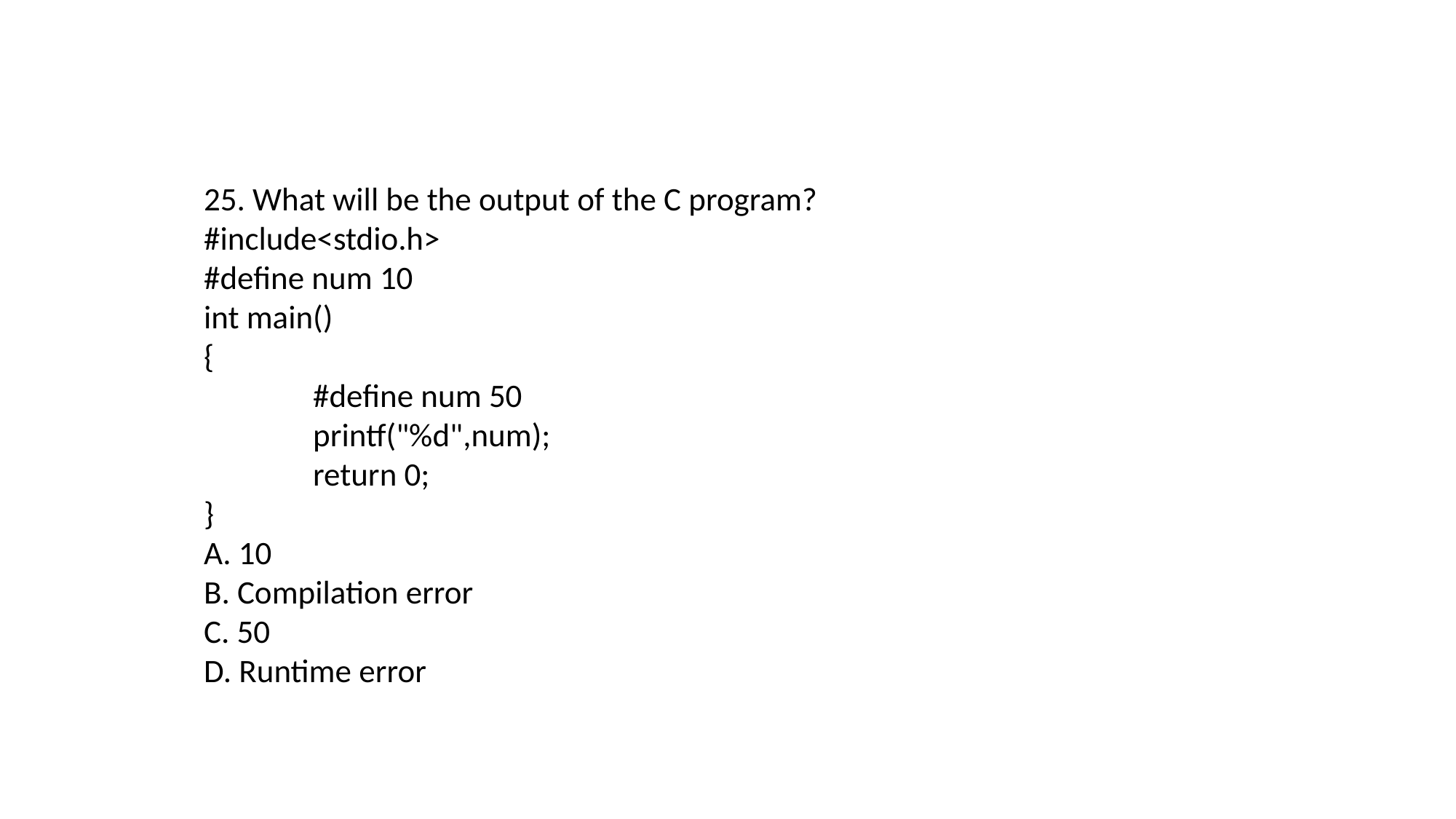

25. What will be the output of the C program?
#include<stdio.h>
#define num 10
int main()
{
	#define num 50
	printf("%d",num);
	return 0;
}
A. 10
B. Compilation error
C. 50
D. Runtime error